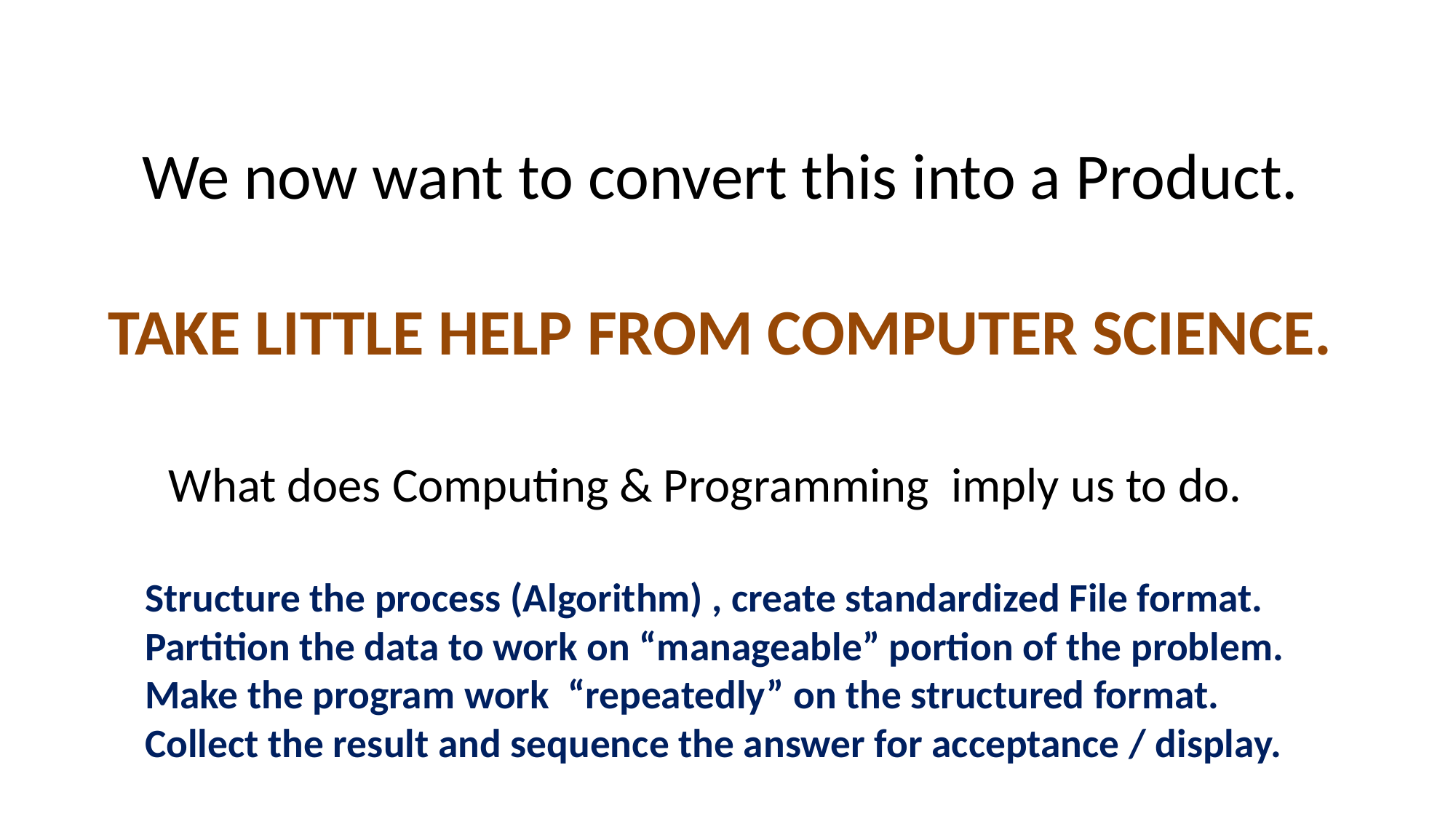

We now want to convert this into a Product.

TAKE LITTLE HELP FROM COMPUTER SCIENCE.
What does Computing & Programming  imply us to do.

Structure the process (Algorithm) , create standardized File format.
Partition the data to work on “manageable” portion of the problem.
Make the program work  “repeatedly” on the structured format.
Collect the result and sequence the answer for acceptance / display.